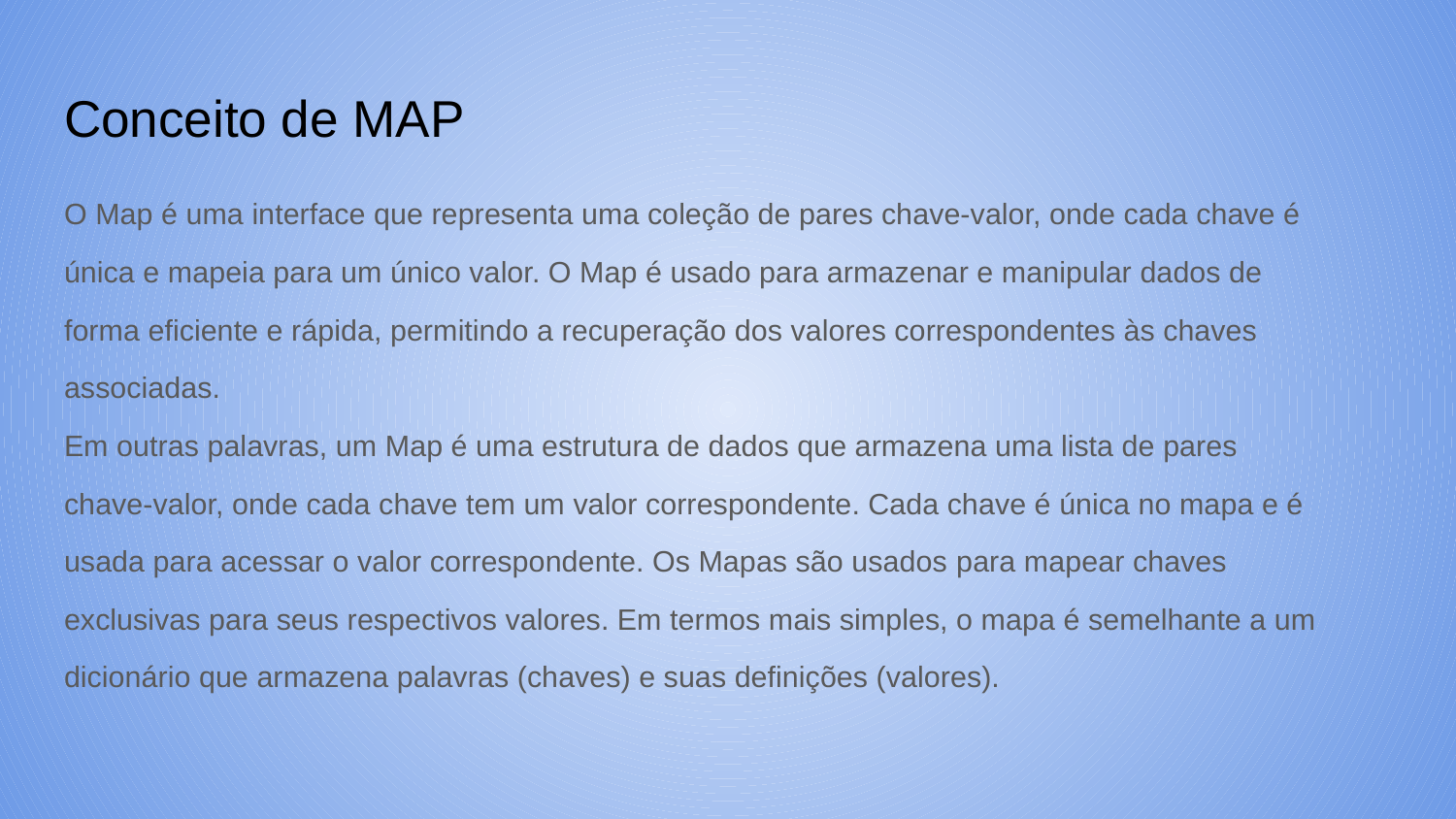

# Conceito de MAP
O Map é uma interface que representa uma coleção de pares chave-valor, onde cada chave é
única e mapeia para um único valor. O Map é usado para armazenar e manipular dados de
forma eficiente e rápida, permitindo a recuperação dos valores correspondentes às chaves
associadas.
Em outras palavras, um Map é uma estrutura de dados que armazena uma lista de pares
chave-valor, onde cada chave tem um valor correspondente. Cada chave é única no mapa e é
usada para acessar o valor correspondente. Os Mapas são usados ​​para mapear chaves
exclusivas para seus respectivos valores. Em termos mais simples, o mapa é semelhante a um
dicionário que armazena palavras (chaves) e suas definições (valores).